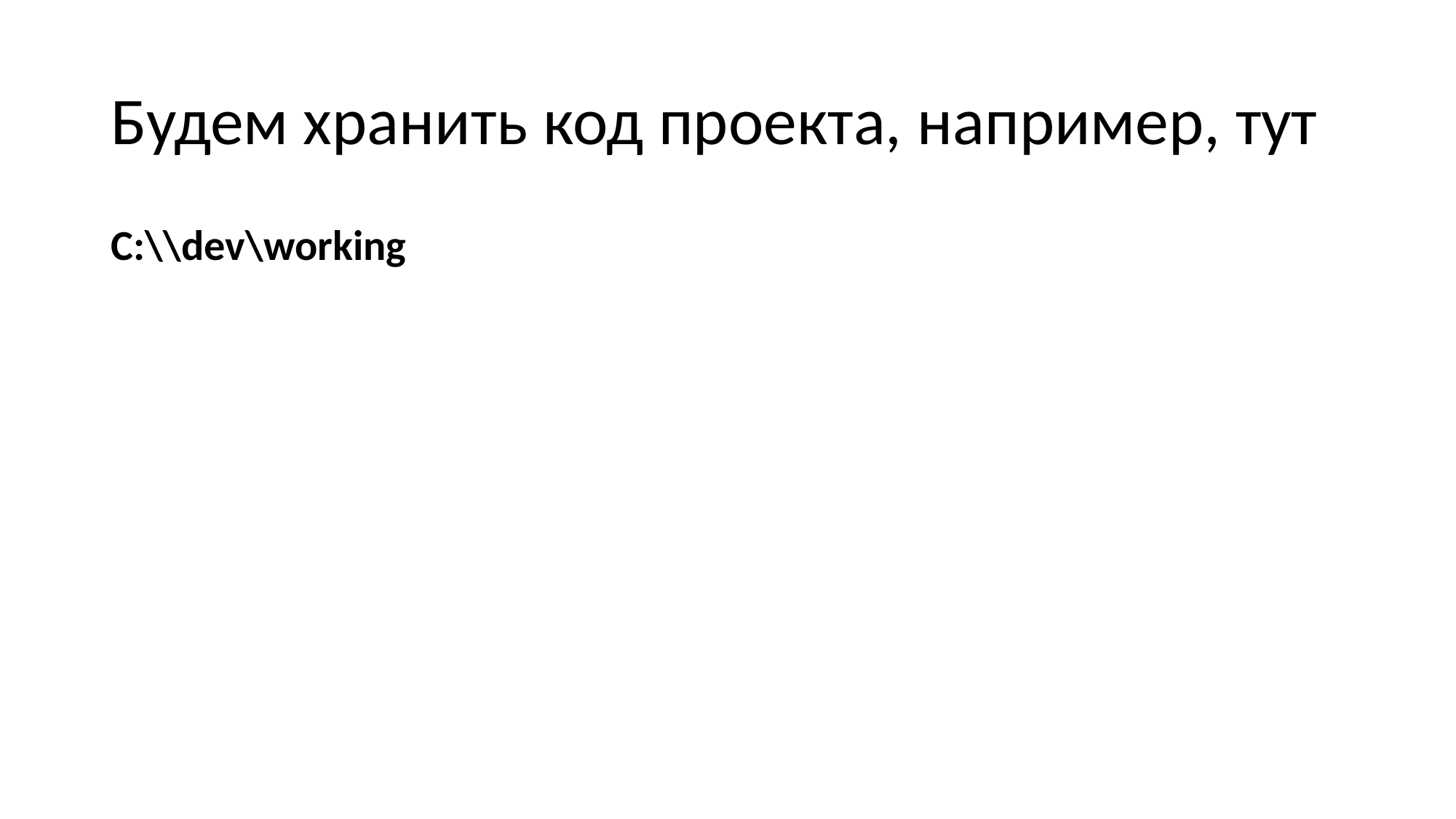

# Будем хранить код проекта, например, тут
С:\\dev\working